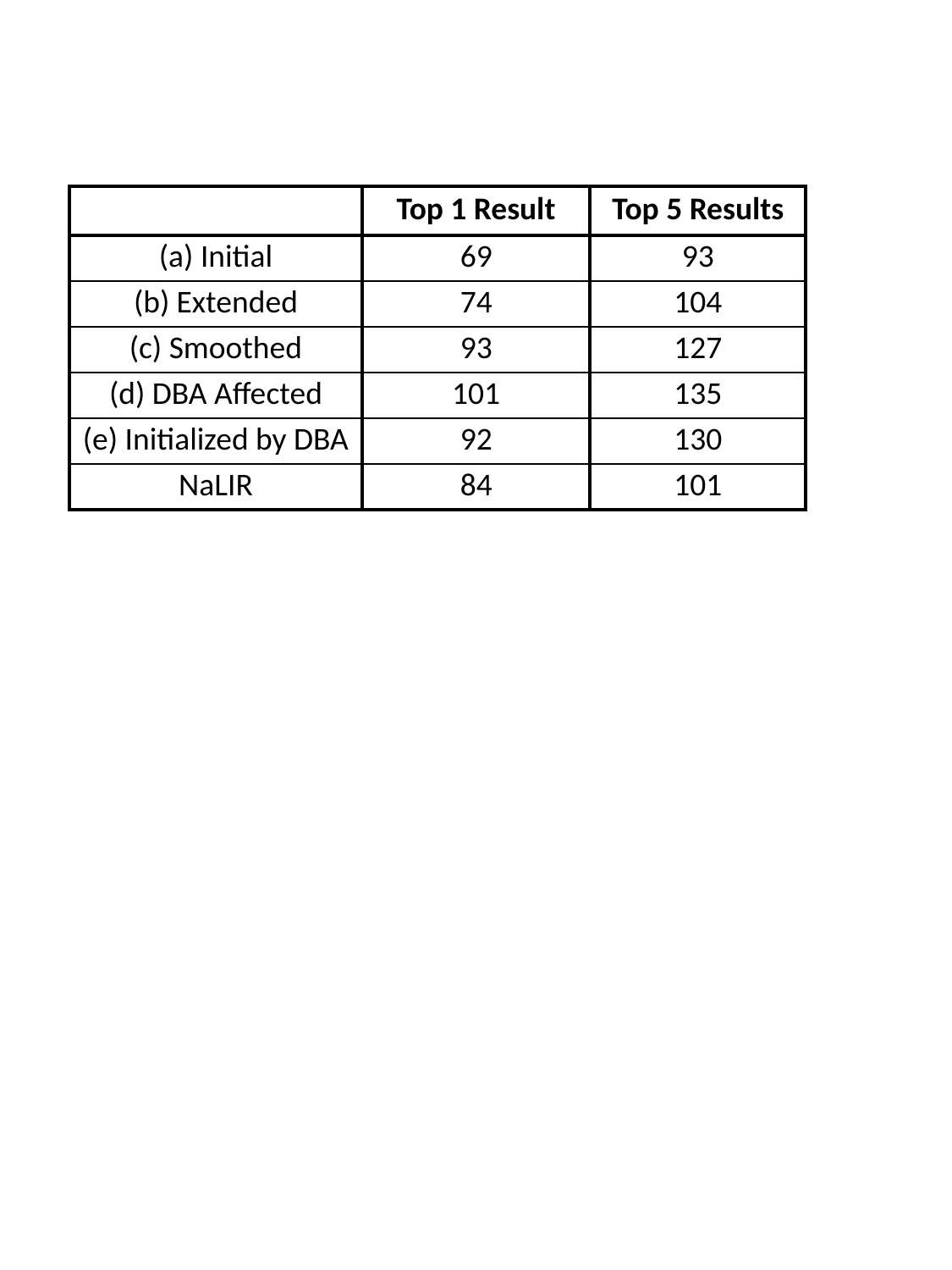

|  | Top 1 Result | Top 5 Results |
| --- | --- | --- |
| (a) Initial | 69 | 93 |
| (b) Extended | 74 | 104 |
| (c) Smoothed | 93 | 127 |
| (d) DBA Affected | 101 | 135 |
| (e) Initialized by DBA | 92 | 130 |
| NaLIR | 84 | 101 |